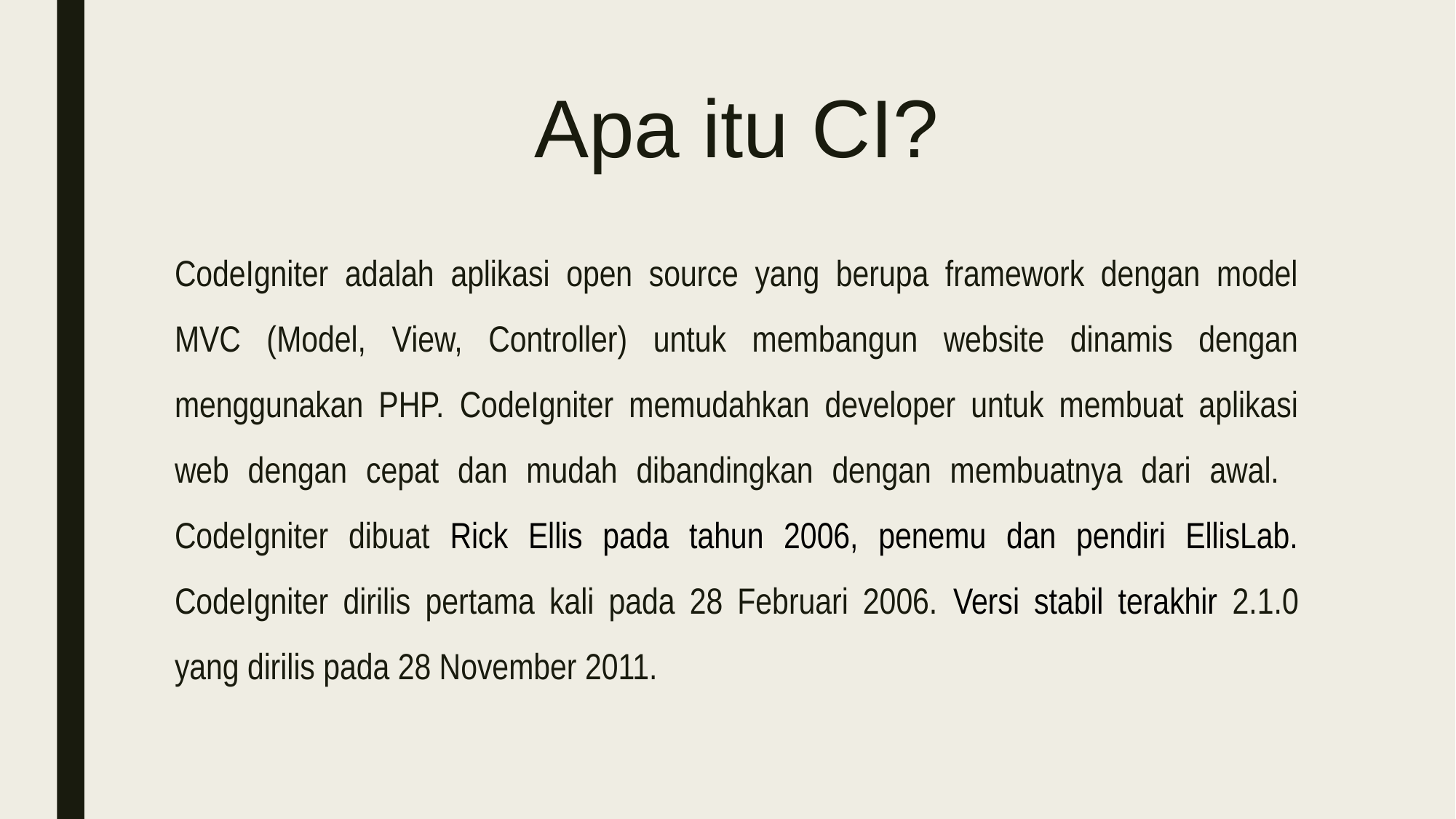

# Apa itu CI?
CodeIgniter adalah aplikasi open source yang berupa framework dengan model MVC (Model, View, Controller) untuk membangun website dinamis dengan menggunakan PHP. CodeIgniter memudahkan developer untuk membuat aplikasi web dengan cepat dan mudah dibandingkan dengan membuatnya dari awal.  CodeIgniter dibuat Rick Ellis pada tahun 2006, penemu dan pendiri EllisLab. CodeIgniter dirilis pertama kali pada 28 Februari 2006. Versi stabil terakhir 2.1.0 yang dirilis pada 28 November 2011.